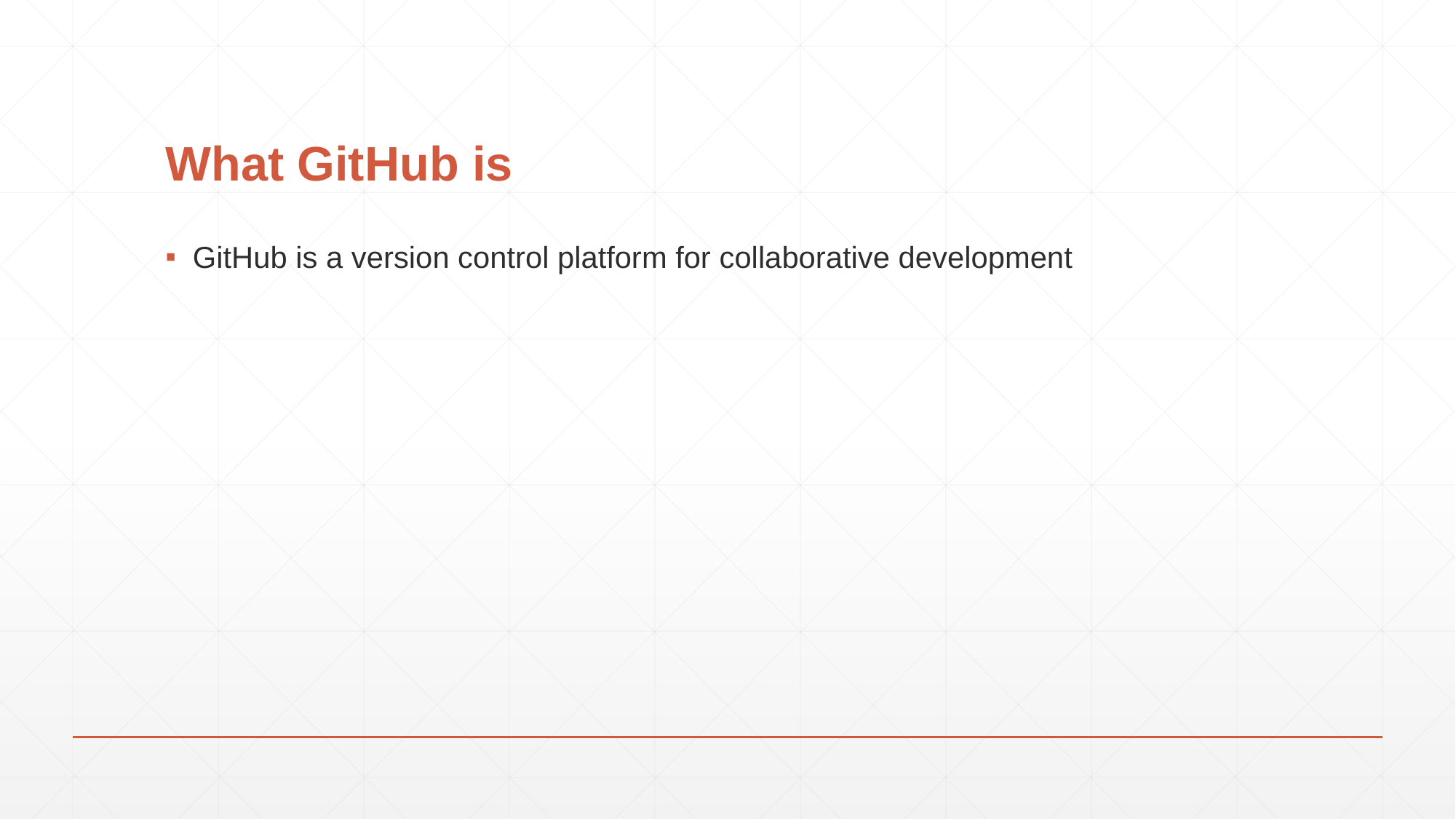

# What GitHub is
GitHub is a version control platform for collaborative development